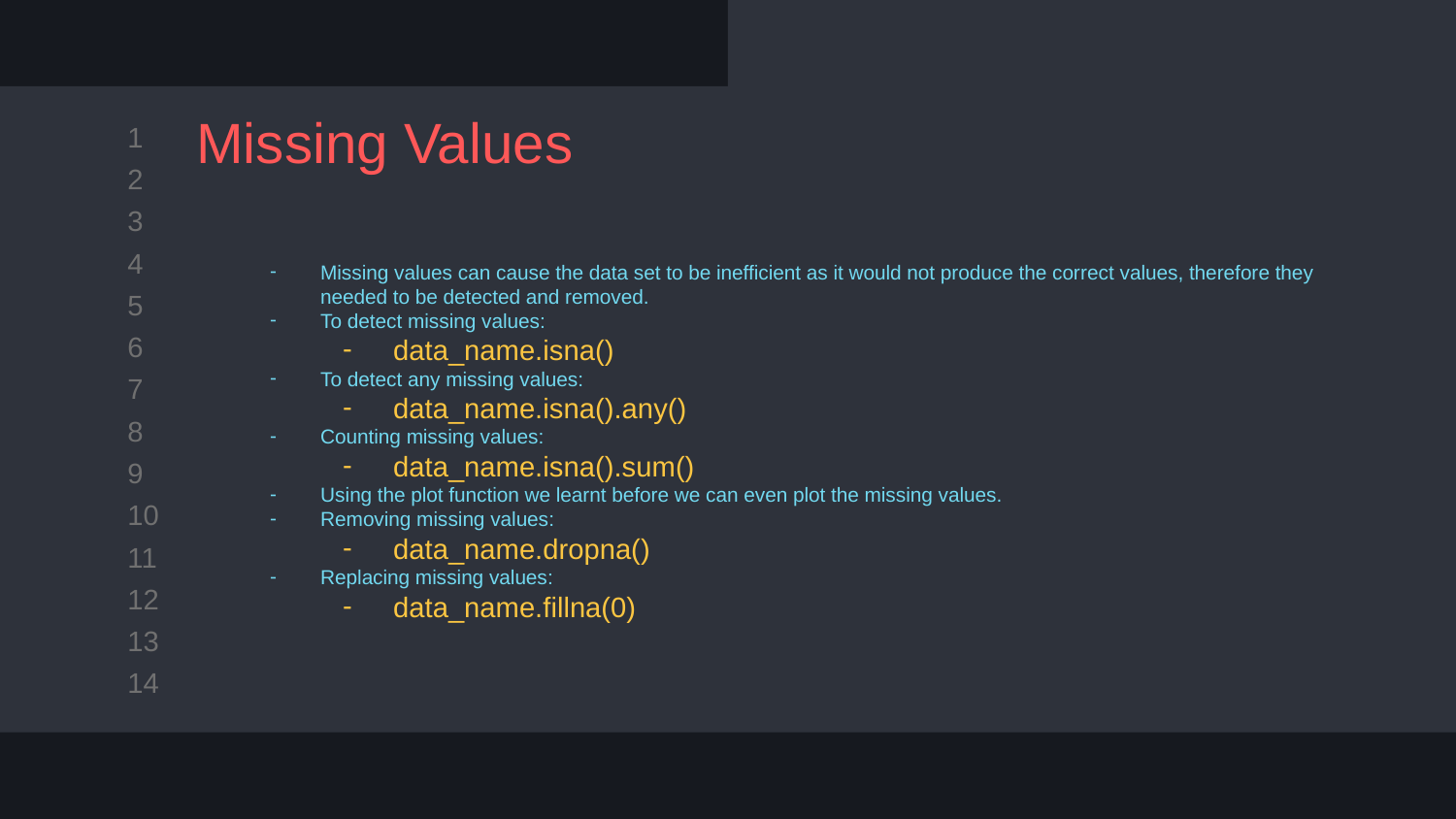

# Missing Values
Missing values can cause the data set to be inefficient as it would not produce the correct values, therefore they needed to be detected and removed.
To detect missing values:
data_name.isna()
To detect any missing values:
data_name.isna().any()
Counting missing values:
data_name.isna().sum()
Using the plot function we learnt before we can even plot the missing values.
Removing missing values:
data_name.dropna()
Replacing missing values:
data_name.fillna(0)